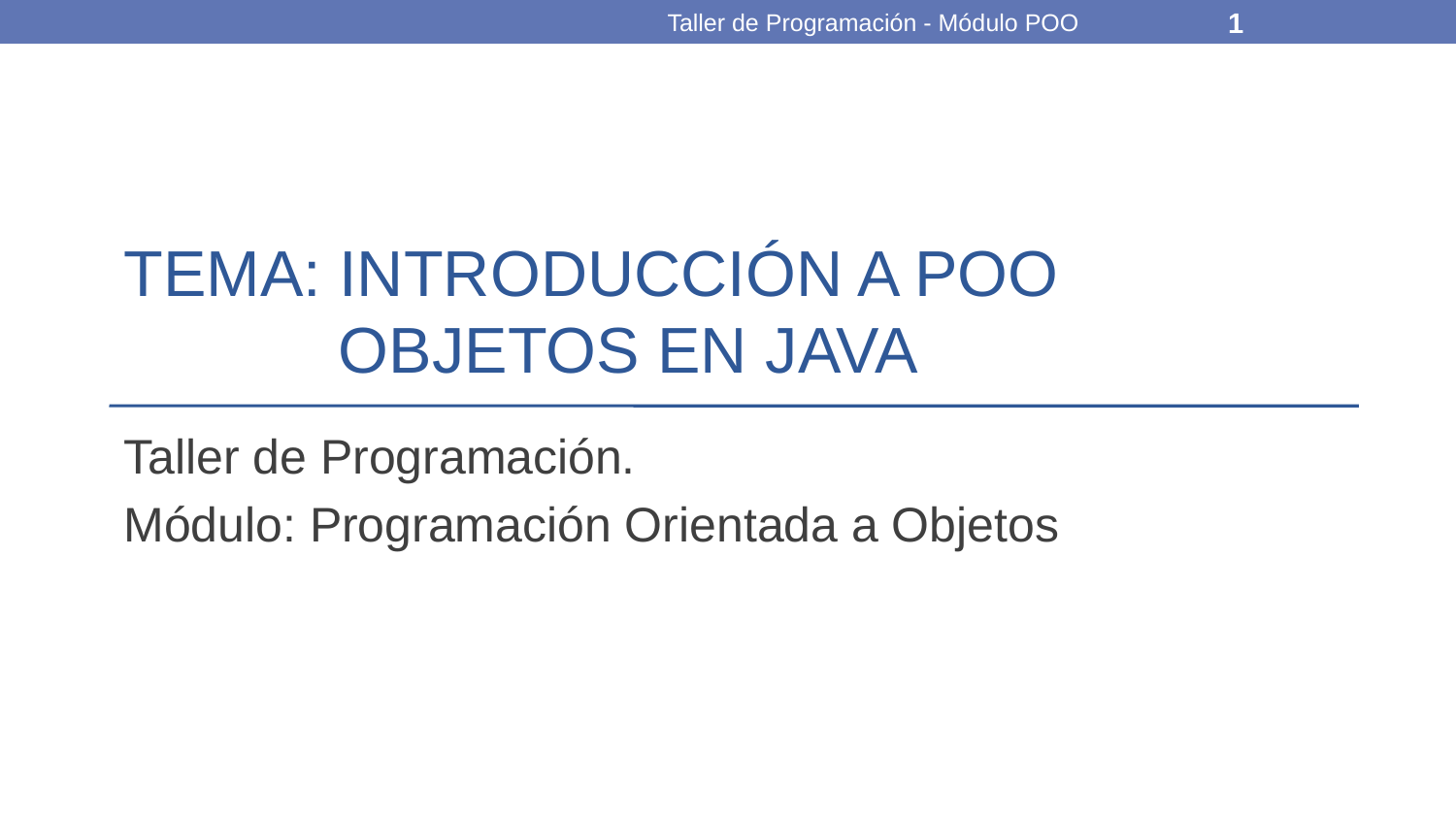

Taller de Programación - Módulo POO
1
# TEMA: INTRODUCCIÓN A POO OBJETOS EN JAVA
Taller de Programación.
Módulo: Programación Orientada a Objetos